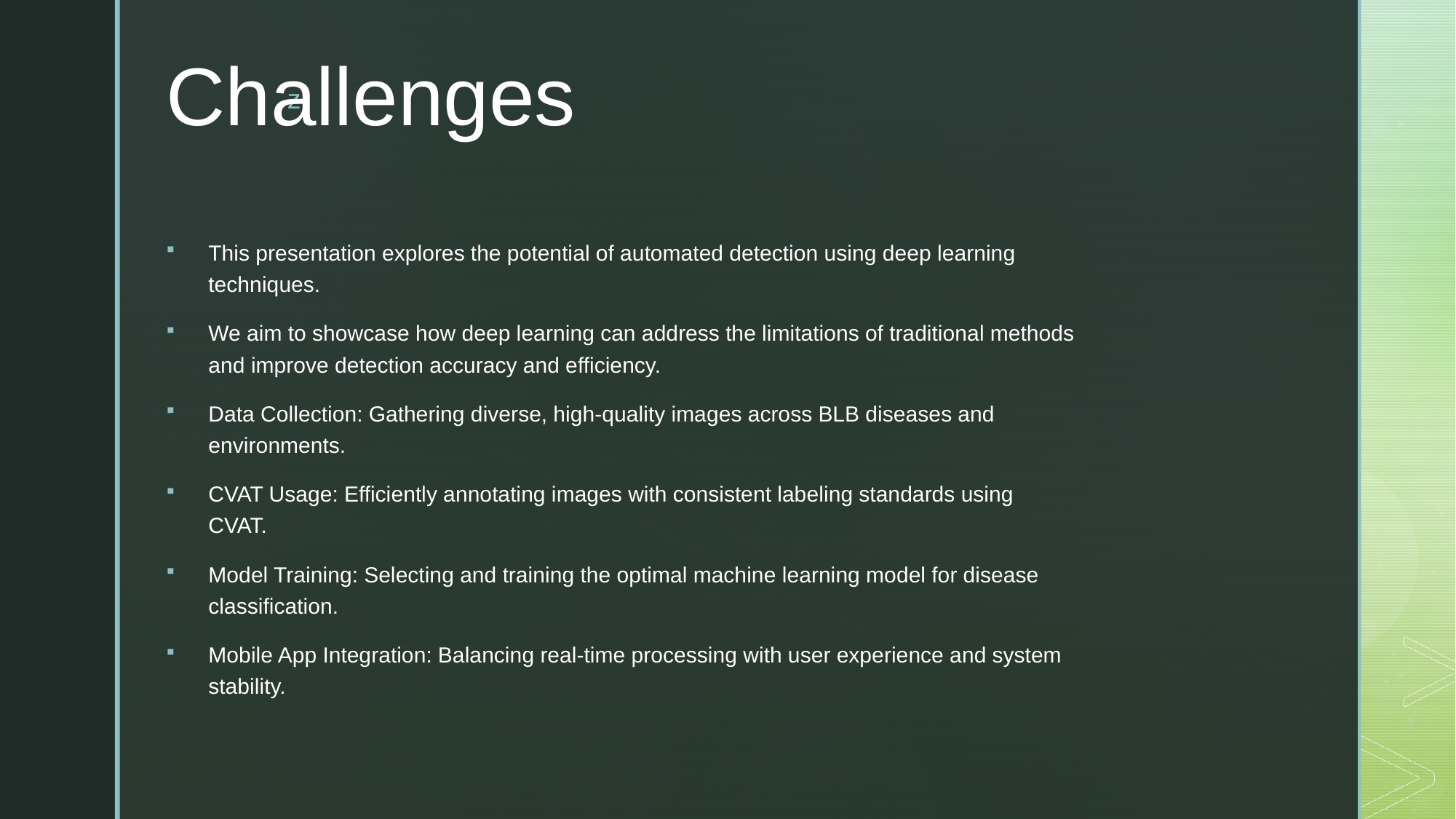

# Challenges
This presentation explores the potential of automated detection using deep learning techniques.
We aim to showcase how deep learning can address the limitations of traditional methods and improve detection accuracy and efficiency.
Data Collection: Gathering diverse, high-quality images across BLB diseases and environments.
CVAT Usage: Efficiently annotating images with consistent labeling standards using CVAT.
Model Training: Selecting and training the optimal machine learning model for disease classification.
Mobile App Integration: Balancing real-time processing with user experience and system stability.